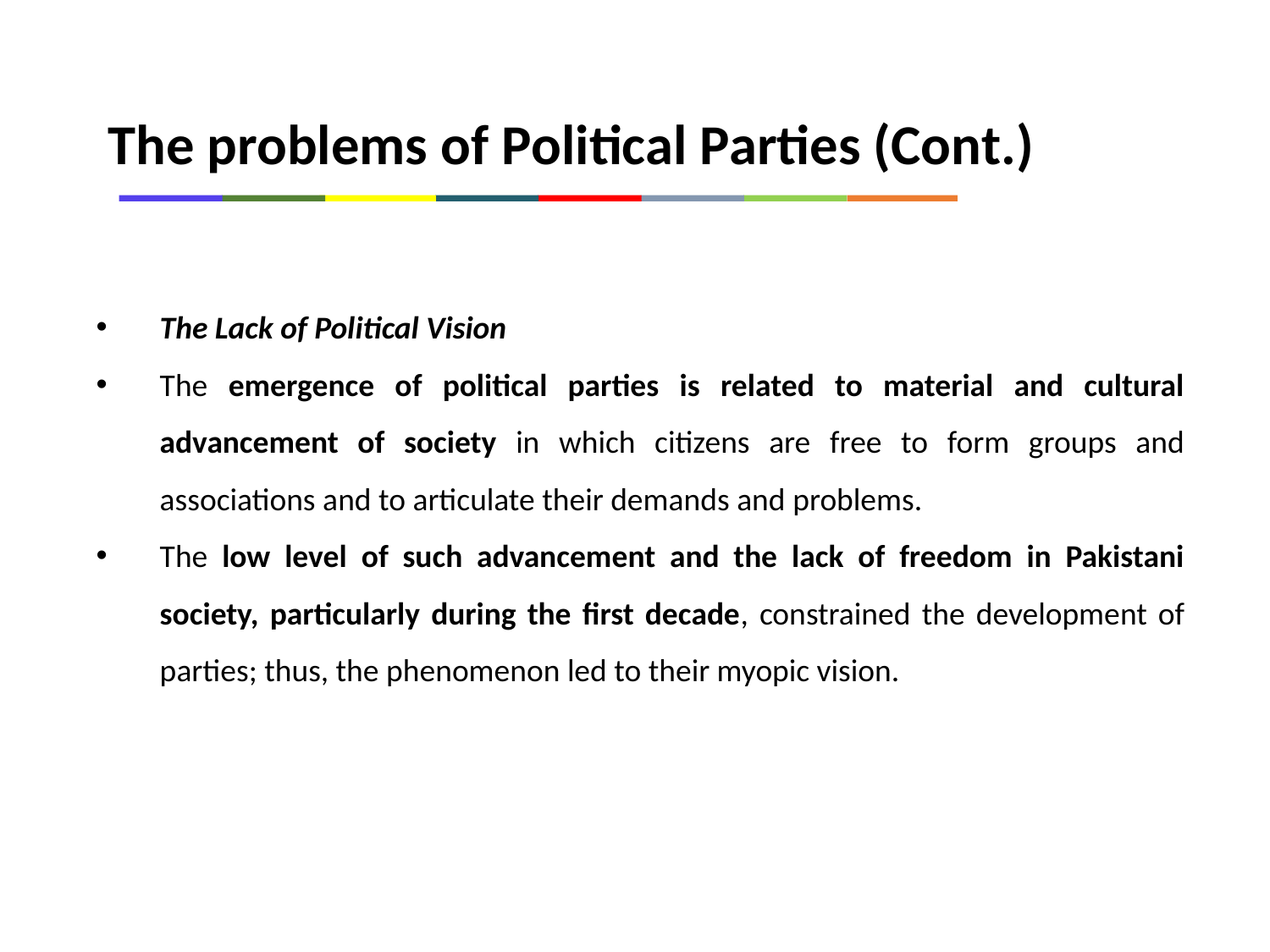

The problems of Political Parties (Cont.)

The Lack of Political Vision
The emergence of political parties is related to material and cultural advancement of society in which citizens are free to form groups and associations and to articulate their demands and problems.
The low level of such advancement and the lack of freedom in Pakistani society, particularly during the first decade, constrained the development of parties; thus, the phenomenon led to their myopic vision.

3